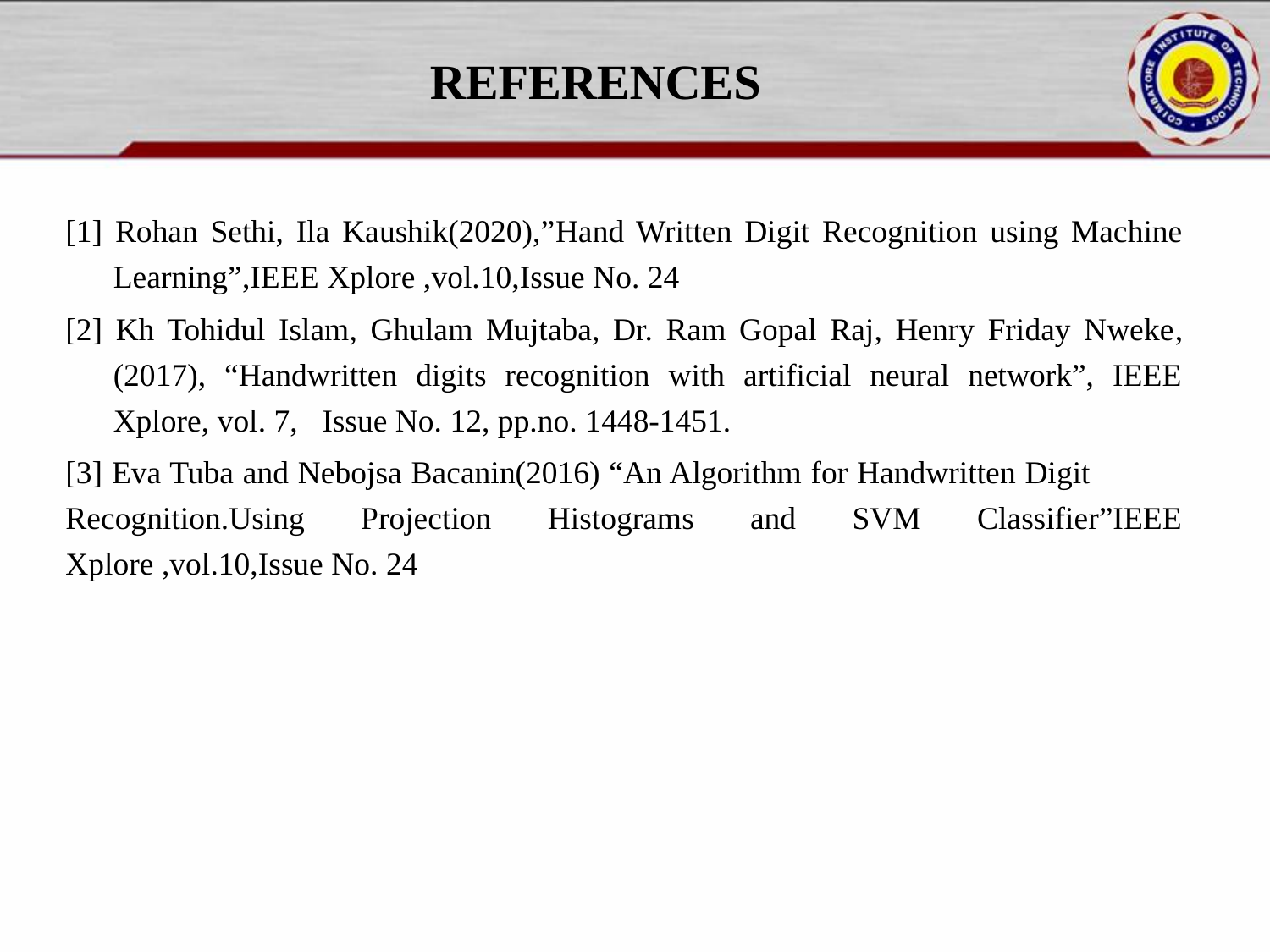

# REFERENCES
[1] Rohan Sethi, Ila Kaushik(2020),”Hand Written Digit Recognition using Machine Learning”,IEEE Xplore ,vol.10,Issue No. 24
[2] Kh Tohidul Islam, Ghulam Mujtaba, Dr. Ram Gopal Raj, Henry Friday Nweke, (2017), “Handwritten digits recognition with artificial neural network”, IEEE Xplore, vol. 7,   Issue No. 12, pp.no. 1448-1451.
[3] Eva Tuba and Nebojsa Bacanin(2016) “An Algorithm for Handwritten Digit           Recognition.Using Projection Histograms and SVM Classifier”IEEE Xplore ,vol.10,Issue No. 24

10